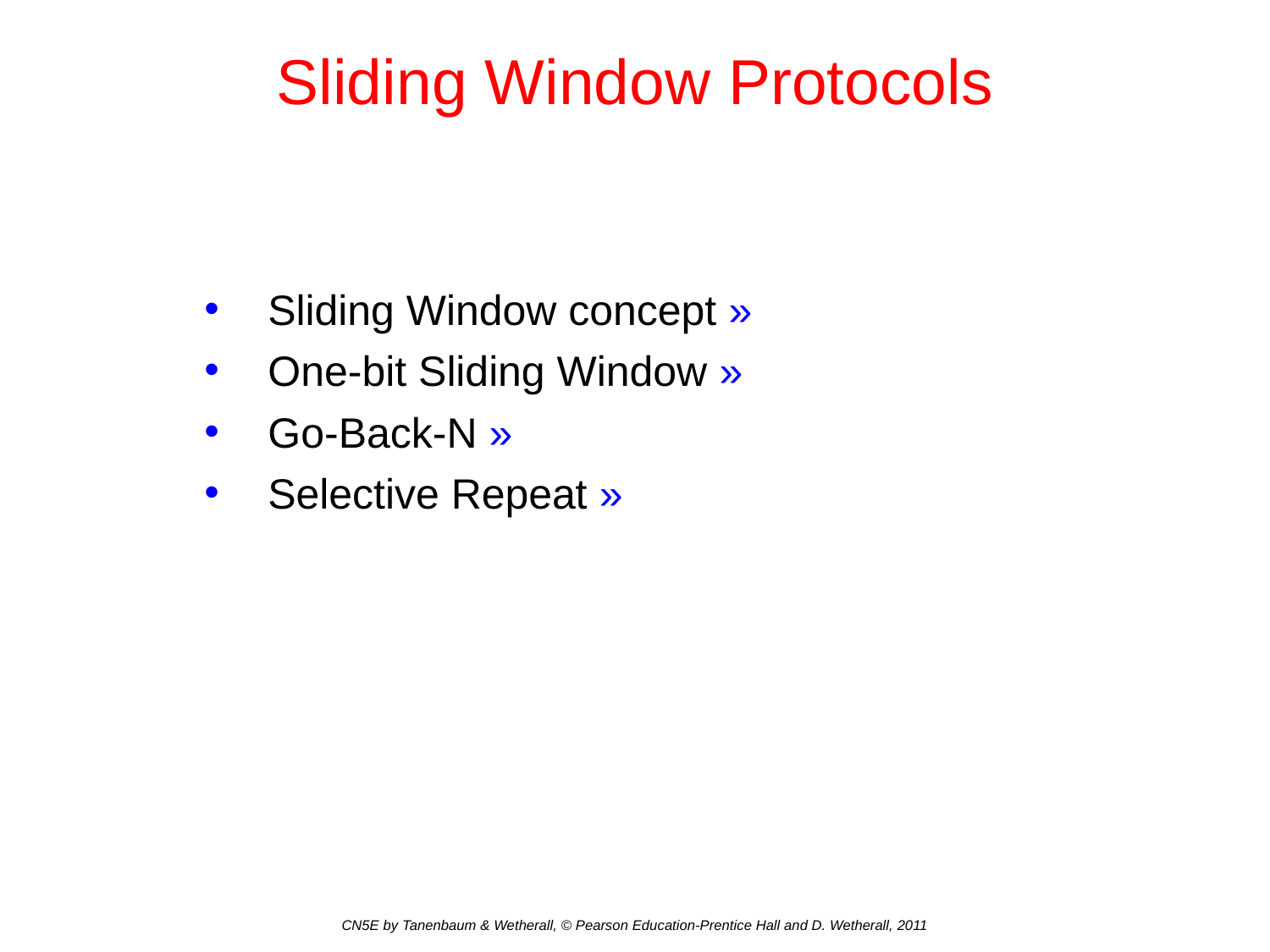

# Sliding Window Protocols
Sliding Window concept »
One-bit Sliding Window »
Go-Back-N »
Selective Repeat »

CN5E by Tanenbaum & Wetherall, © Pearson Education-Prentice Hall and D. Wetherall, 2011